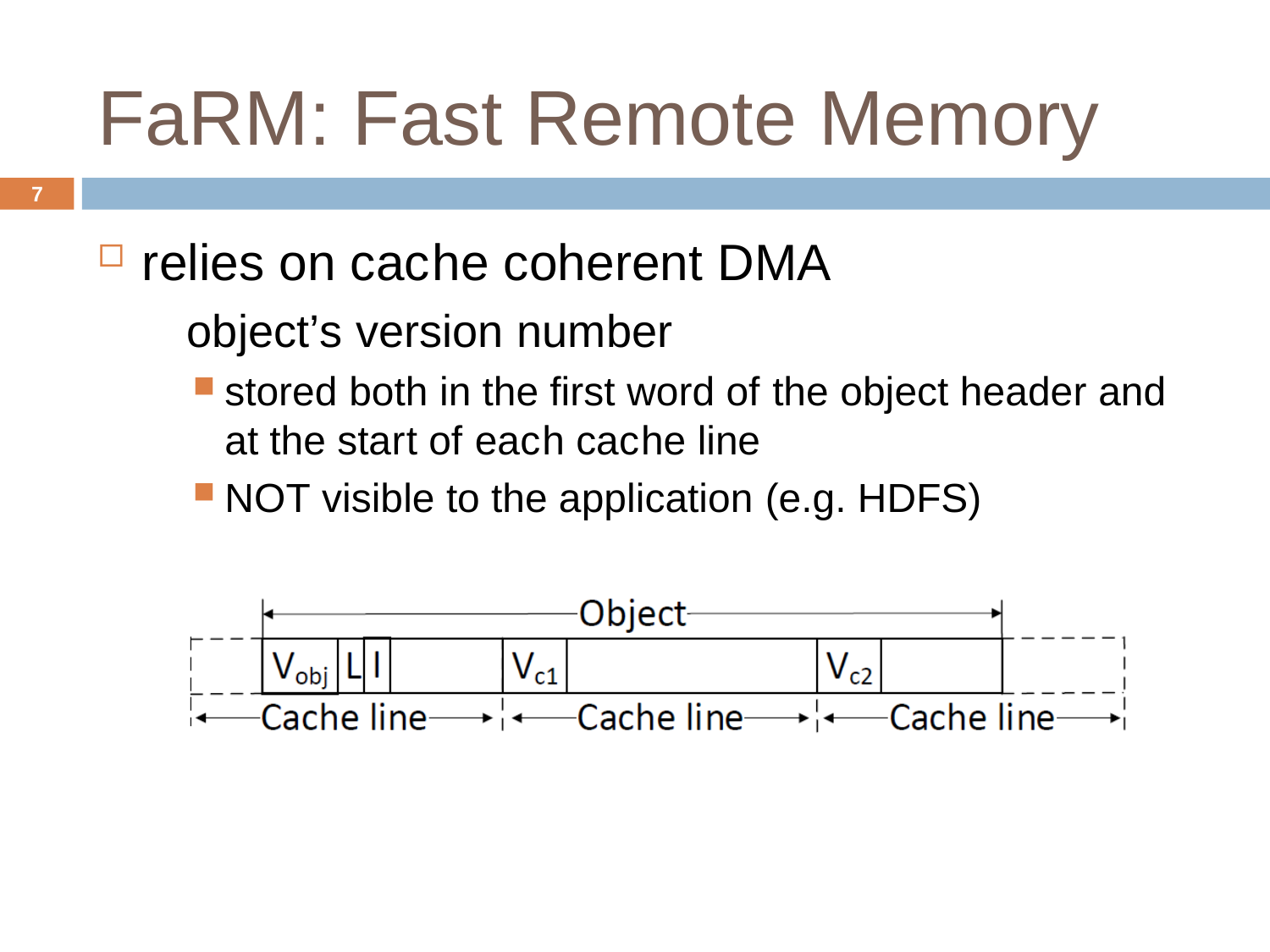

# FaRM: Fast Remote Memory
7

relies on cache coherent DMA
object’s version number
stored both in the first word of the object header and at the start of each cache line
NOT visible to the application (e.g. HDFS)